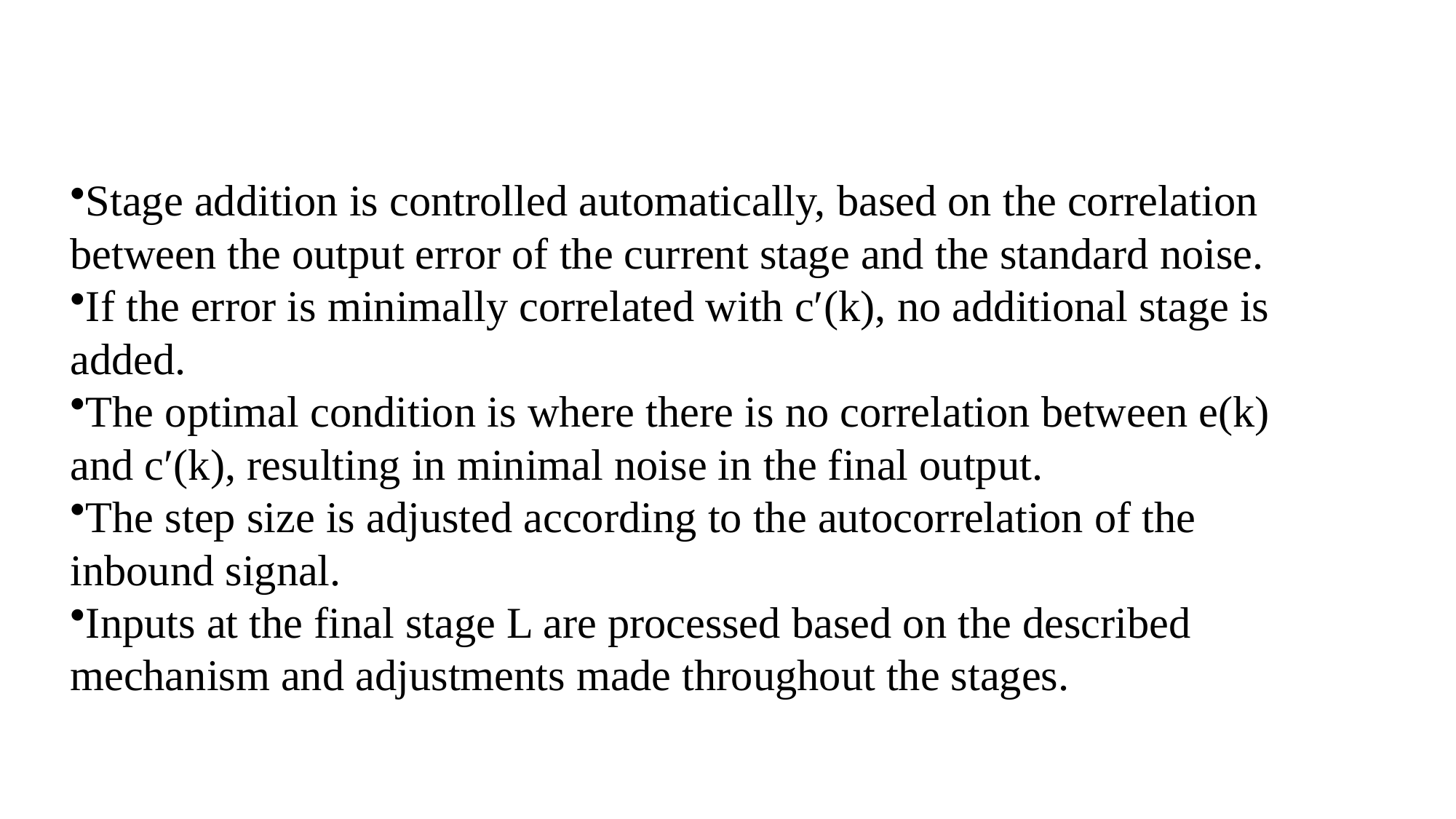

Stage addition is controlled automatically, based on the correlation between the output error of the current stage and the standard noise.
If the error is minimally correlated with c′(k), no additional stage is added.
The optimal condition is where there is no correlation between e(k) and c′(k), resulting in minimal noise in the final output.
The step size is adjusted according to the autocorrelation of the inbound signal.
Inputs at the final stage L are processed based on the described mechanism and adjustments made throughout the stages.